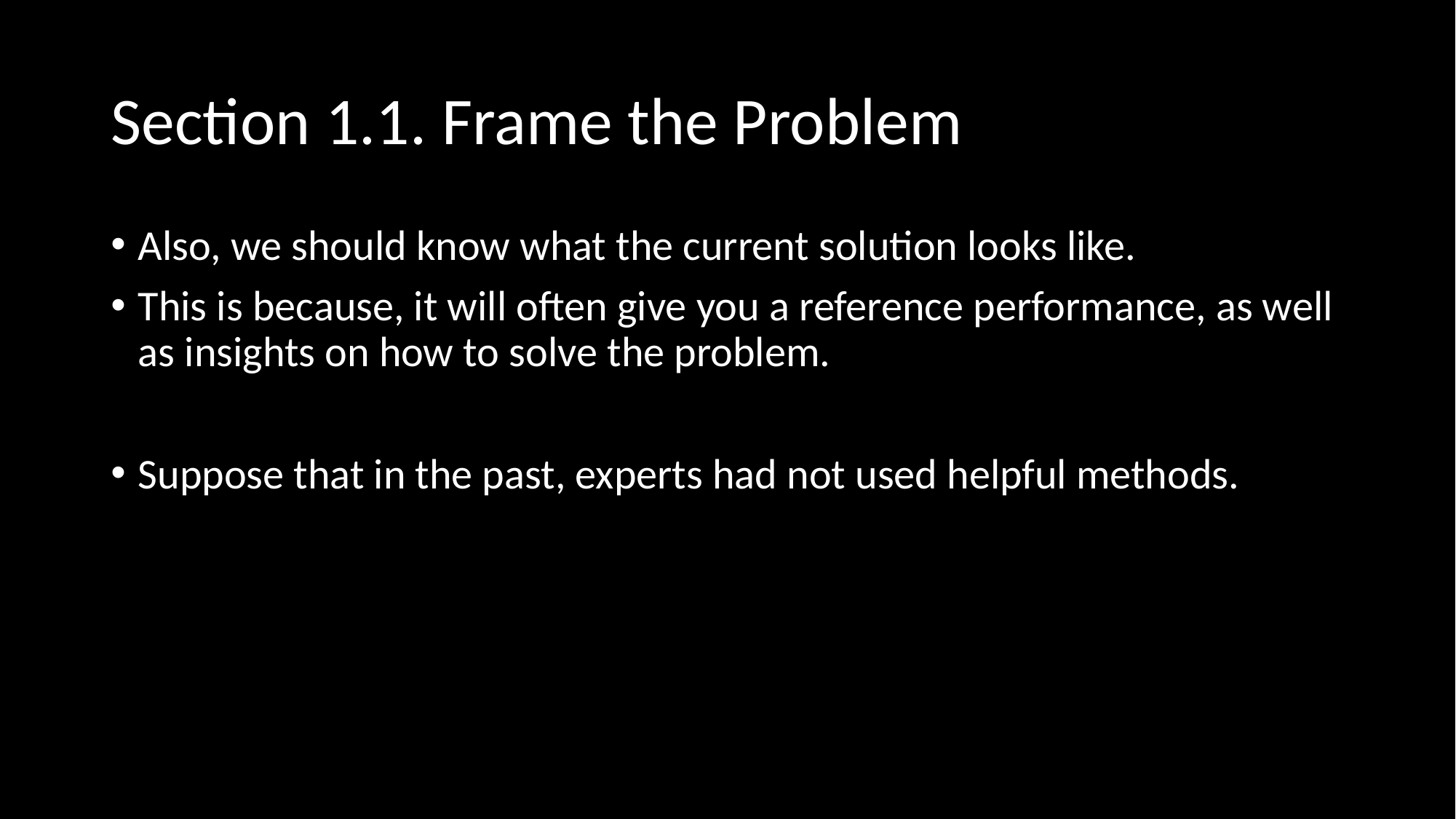

# Section 1.1. Frame the Problem
Also, we should know what the current solution looks like.
This is because, it will often give you a reference performance, as well as insights on how to solve the problem.

Suppose that in the past, experts had not used helpful methods.